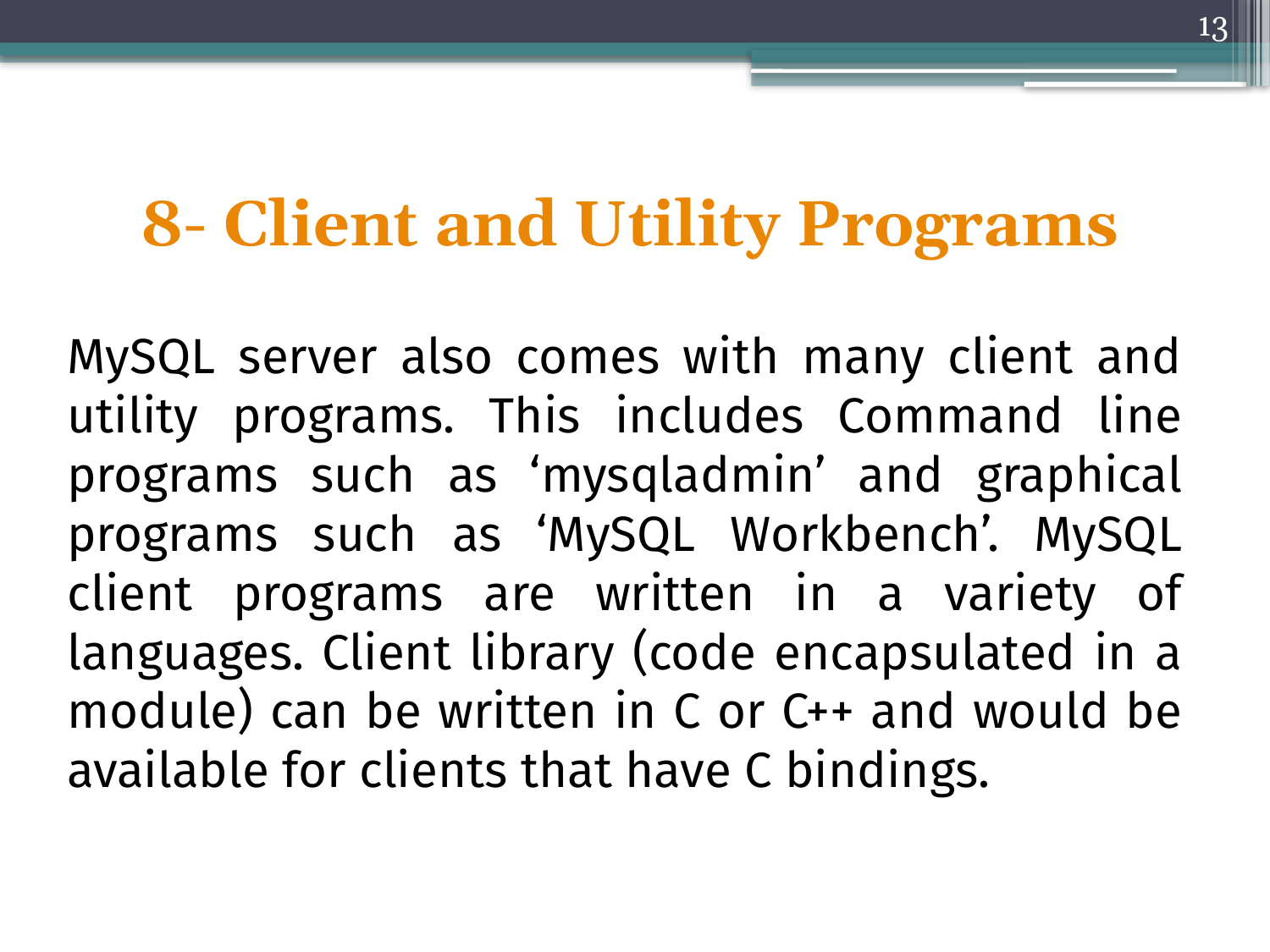

13
8- Client and Utility Programs
# MySQL server also comes with many client and utility programs. This includes Command line programs such as ‘mysqladmin’ and graphical programs such as ‘MySQL Workbench’. MySQL client programs are written in a variety of languages. Client library (code encapsulated in a module) can be written in C or C++ and would be available for clients that have C bindings.